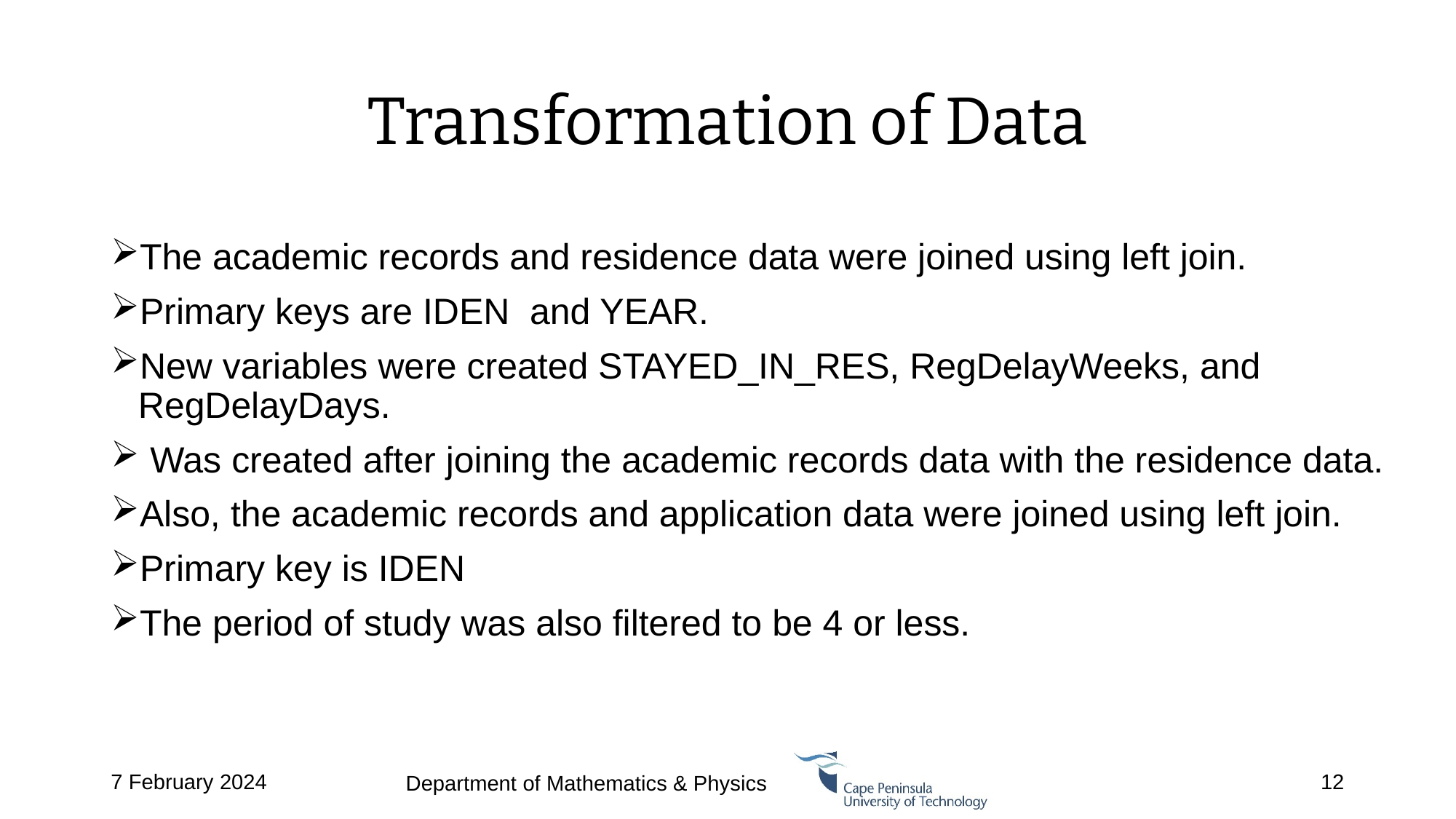

# Transformation of Data

The academic records and residence data were joined using left join.
Primary keys are IDEN  and YEAR.
New variables were created STAYED_IN_RES, RegDelayWeeks, and RegDelayDays.
 Was created after joining the academic records data with the residence data.
Also, the academic records and application data were joined using left join.
Primary key is IDEN
The period of study was also filtered to be 4 or less.

Department of Mathematics & Physics
7 February 2024
12